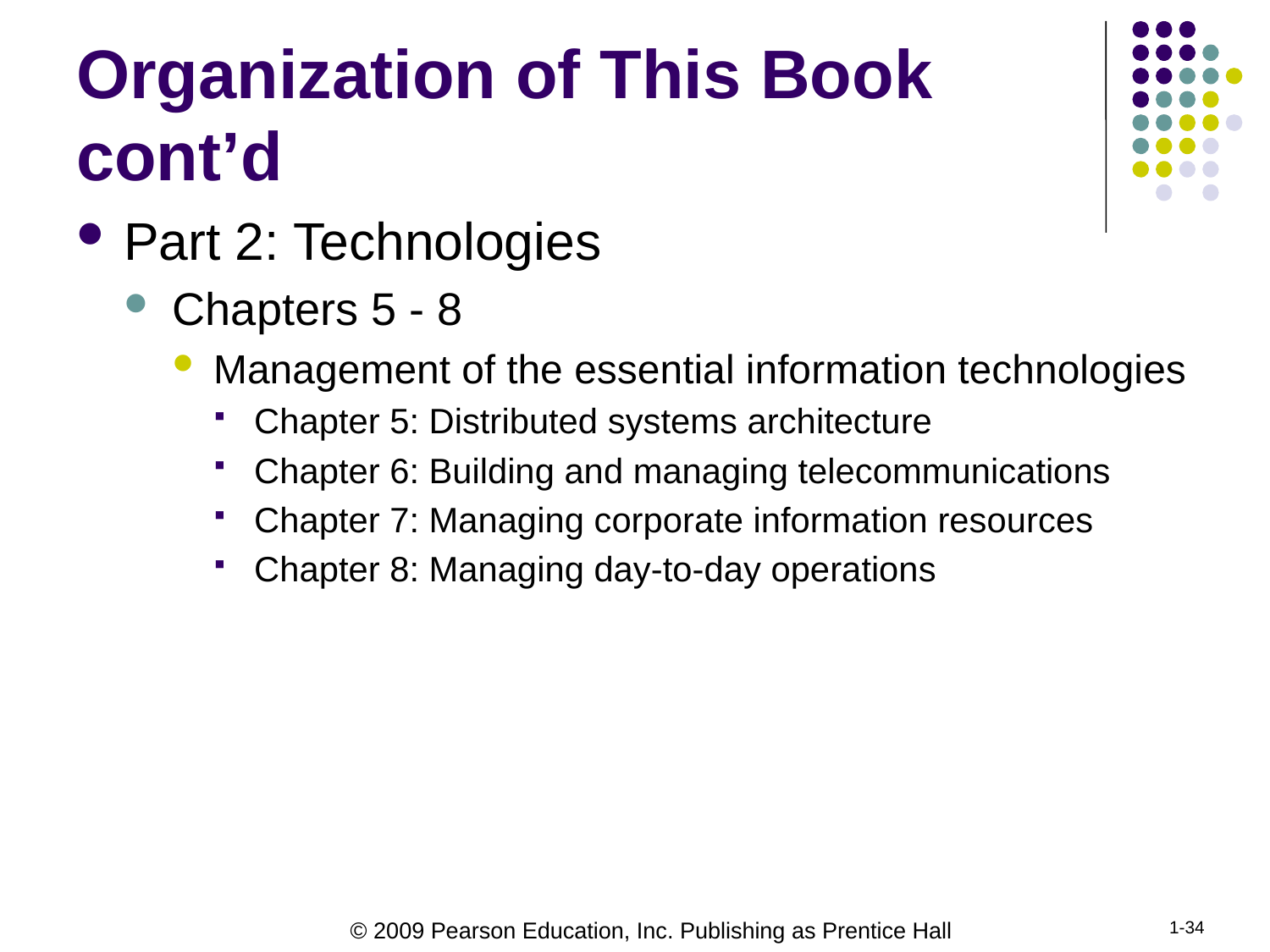

# Organization of This Book cont’d
Part 2: Technologies
Chapters 5 - 8
Management of the essential information technologies
Chapter 5: Distributed systems architecture
Chapter 6: Building and managing telecommunications
Chapter 7: Managing corporate information resources
Chapter 8: Managing day-to-day operations
1-34